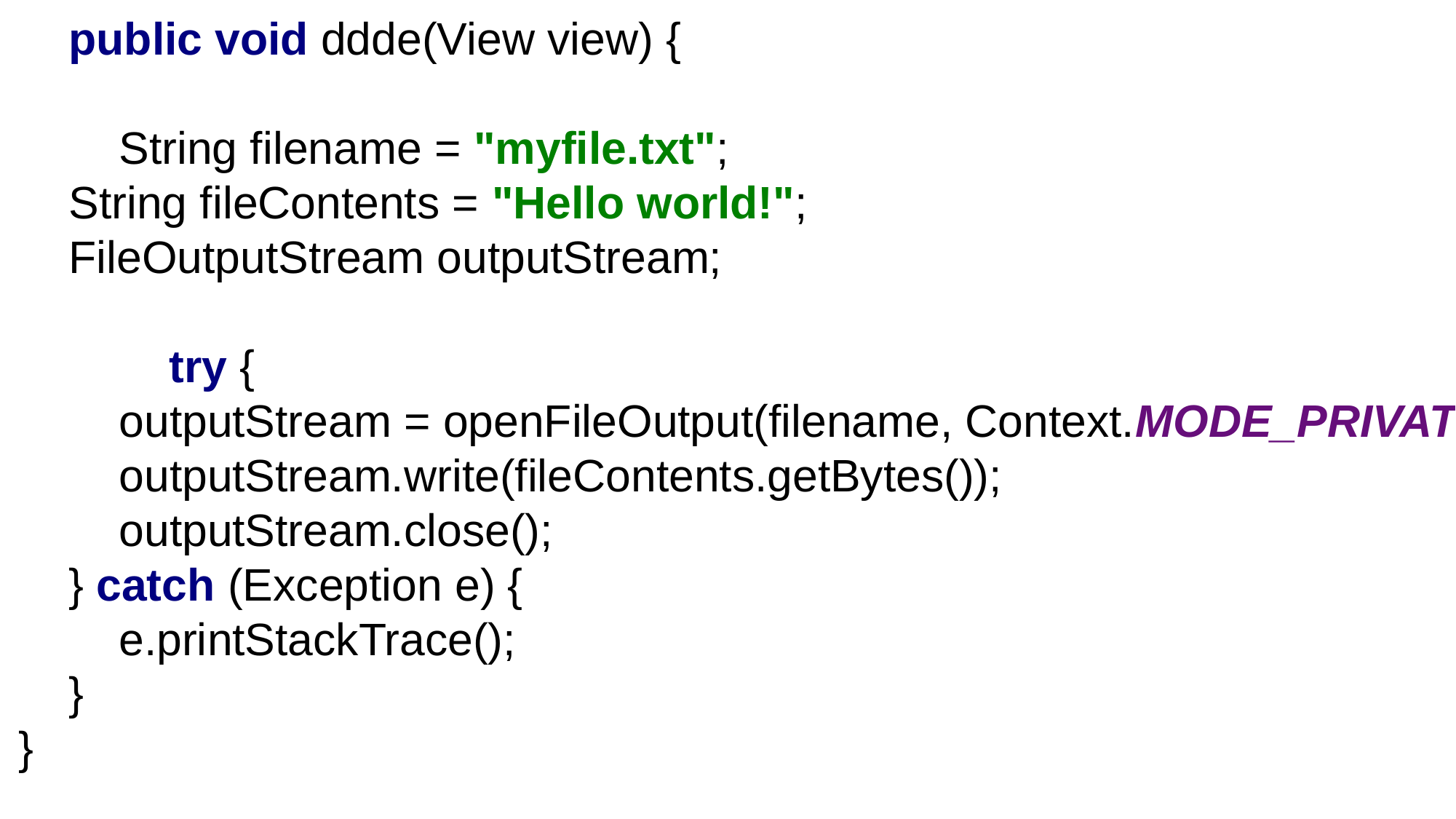

public void ddde(View view) {
        String filename = "myfile.txt";
    String fileContents = "Hello world!";
    FileOutputStream outputStream;
            try {
        outputStream = openFileOutput(filename, Context.MODE_PRIVATE);
        outputStream.write(fileContents.getBytes());
        outputStream.close();
    } catch (Exception e) {
        e.printStackTrace();
    }
}